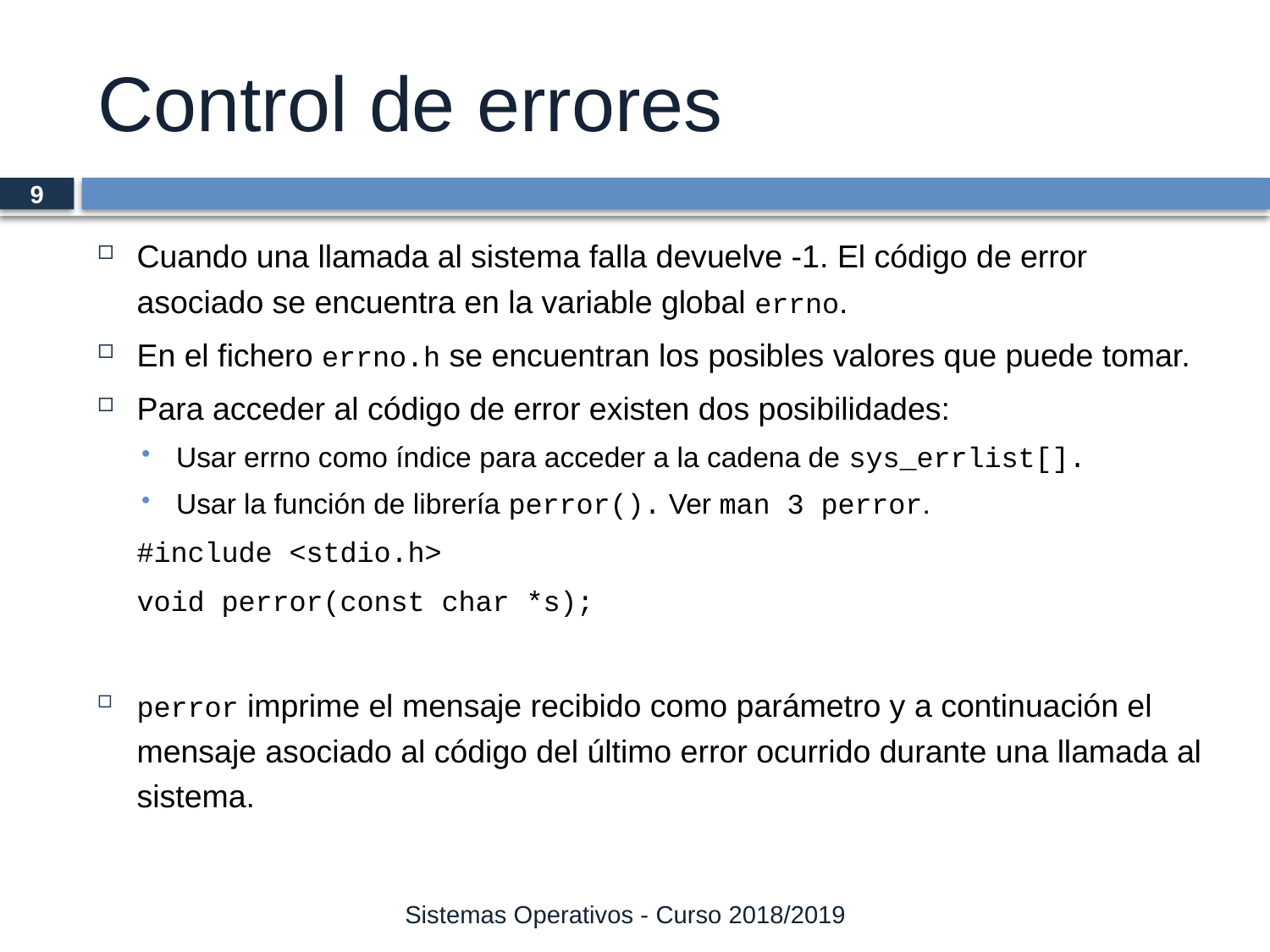

# Control de errores
9
Cuando una llamada al sistema falla devuelve -1. El código de error asociado se encuentra en la variable global errno.
En el fichero errno.h se encuentran los posibles valores que puede tomar.
Para acceder al código de error existen dos posibilidades:
Usar errno como índice para acceder a la cadena de sys_errlist[].
Usar la función de librería perror(). Ver man 3 perror.
			#include <stdio.h>
			void perror(const char *s);

perror imprime el mensaje recibido como parámetro y a continuación el mensaje asociado al código del último error ocurrido durante una llamada al sistema.

Sistemas Operativos - Curso 2018/2019